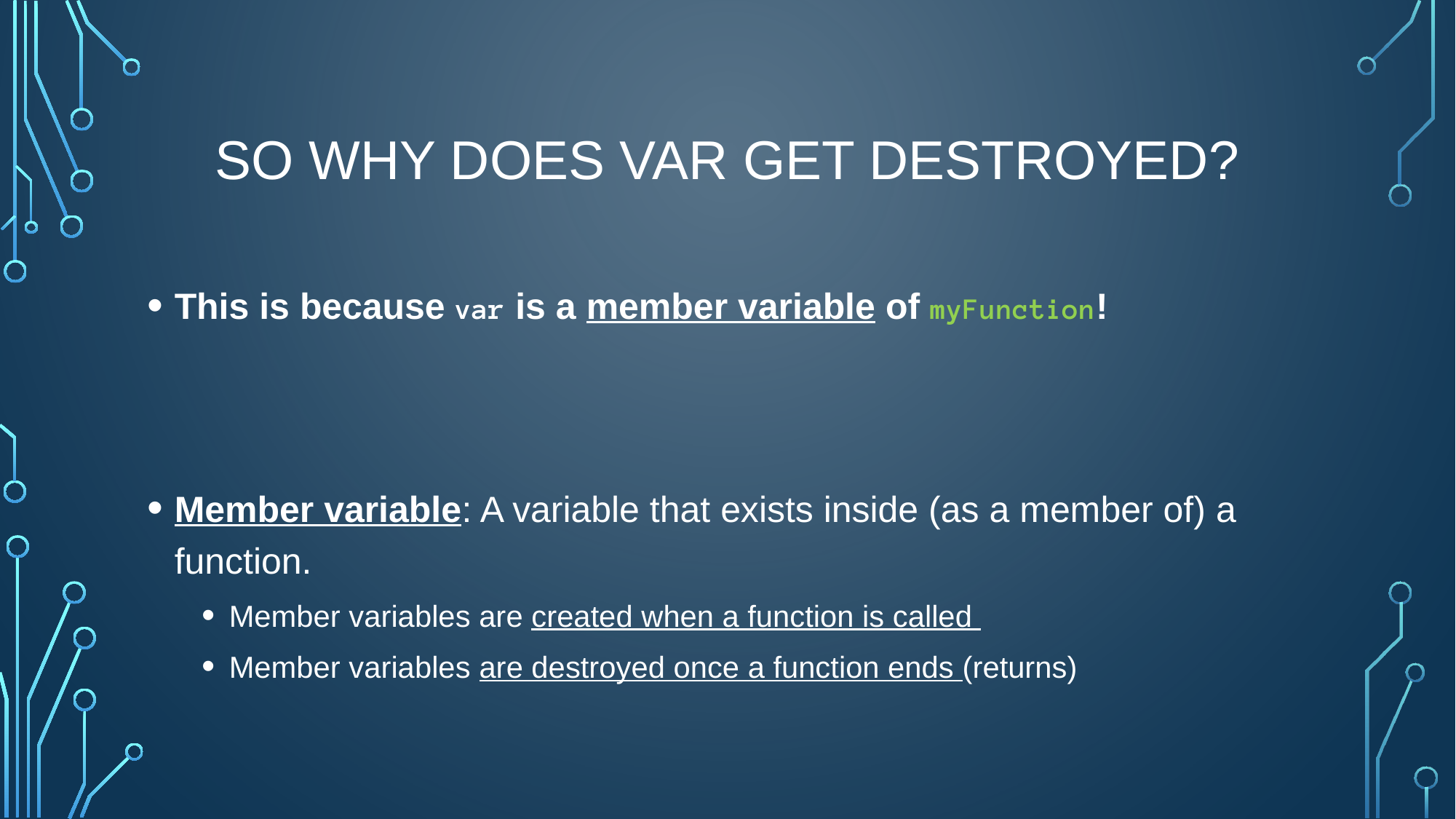

# So why does var get destroyed?
This is because var is a member variable of myFunction!

Member variable: A variable that exists inside (as a member of) a function.
Member variables are created when a function is called
Member variables are destroyed once a function ends (returns)